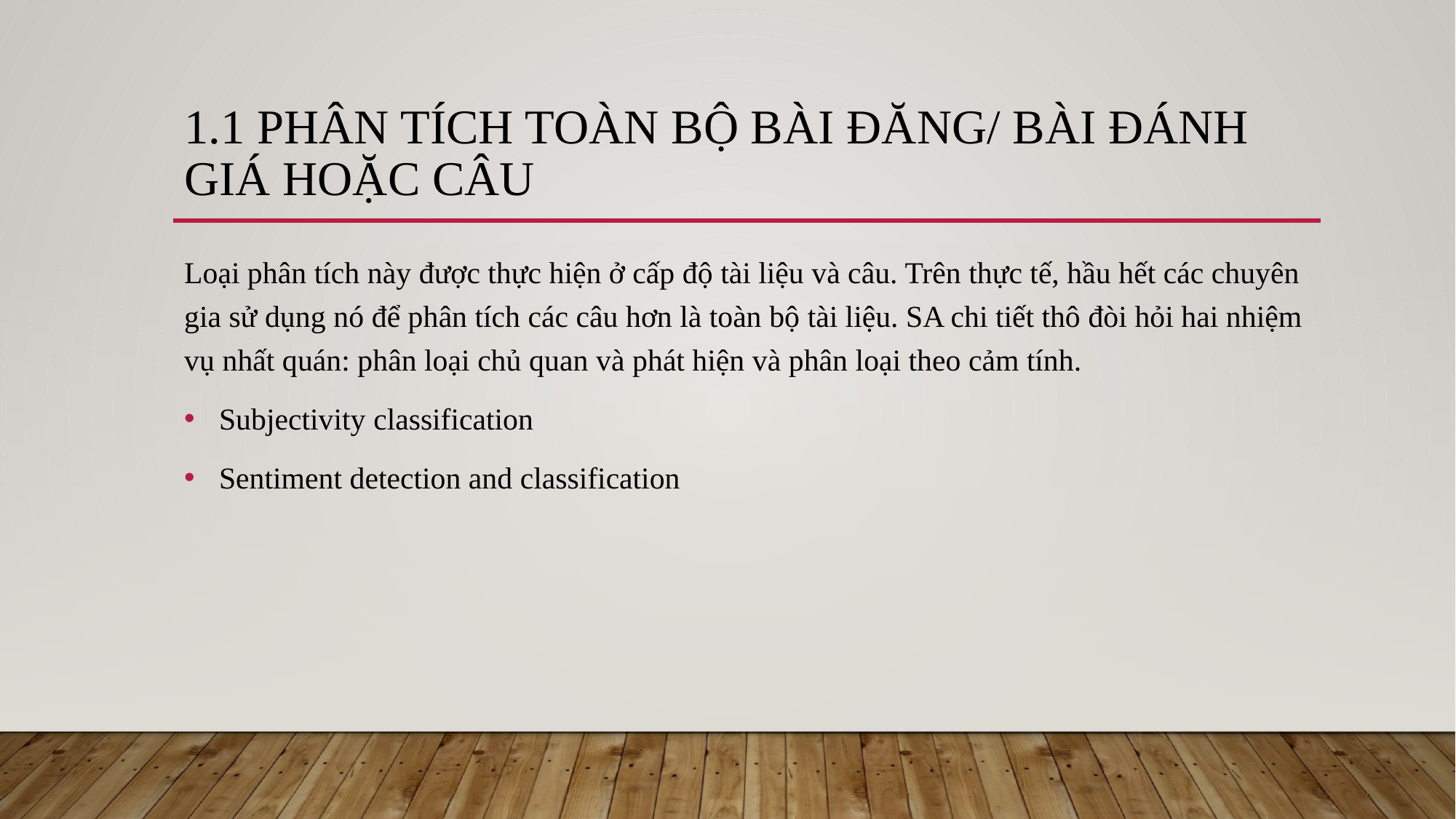

# 1.1 phân tích toàn bộ bài đăng/ bài đánh giá hoặc câu
Loại phân tích này được thực hiện ở cấp độ tài liệu và câu. Trên thực tế, hầu hết các chuyên gia sử dụng nó để phân tích các câu hơn là toàn bộ tài liệu. SA chi tiết thô đòi hỏi hai nhiệm vụ nhất quán: phân loại chủ quan và phát hiện và phân loại theo cảm tính.
 Subjectivity classification
 Sentiment detection and classification